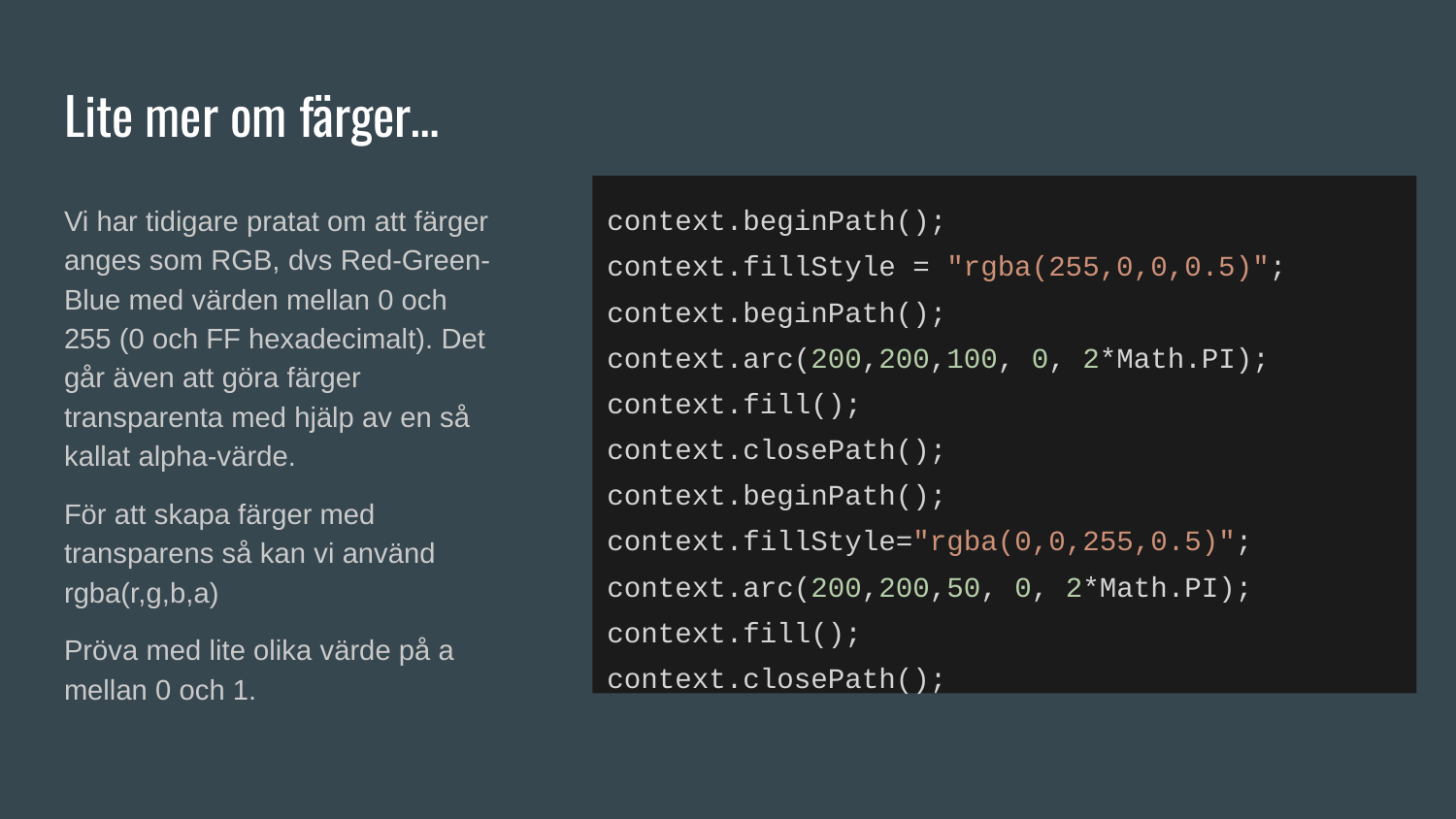

# Lite mer om färger…
context.beginPath();
context.fillStyle = "rgba(255,0,0,0.5)";
context.beginPath();
context.arc(200,200,100, 0, 2*Math.PI);
context.fill();
context.closePath();
context.beginPath();
context.fillStyle="rgba(0,0,255,0.5)";
context.arc(200,200,50, 0, 2*Math.PI);
context.fill();
context.closePath();

Vi har tidigare pratat om att färger anges som RGB, dvs Red-Green-Blue med värden mellan 0 och 255 (0 och FF hexadecimalt). Det går även att göra färger transparenta med hjälp av en så kallat alpha-värde.
För att skapa färger med transparens så kan vi använd rgba(r,g,b,a)
Pröva med lite olika värde på a mellan 0 och 1.